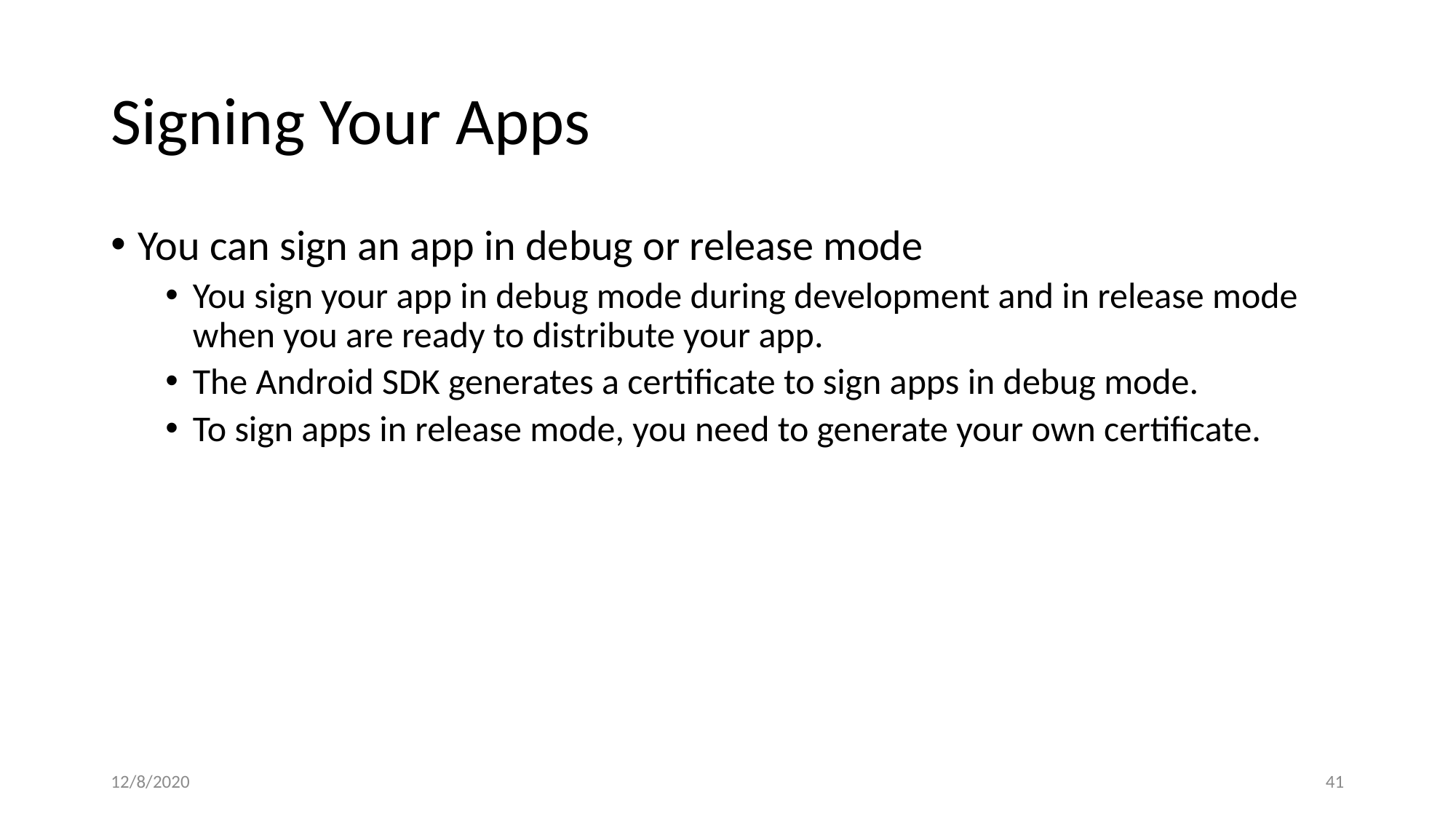

# Signing Your Apps
You can sign an app in debug or release mode
You sign your app in debug mode during development and in release mode when you are ready to distribute your app.
The Android SDK generates a certificate to sign apps in debug mode.
To sign apps in release mode, you need to generate your own certificate.
12/8/2020
41